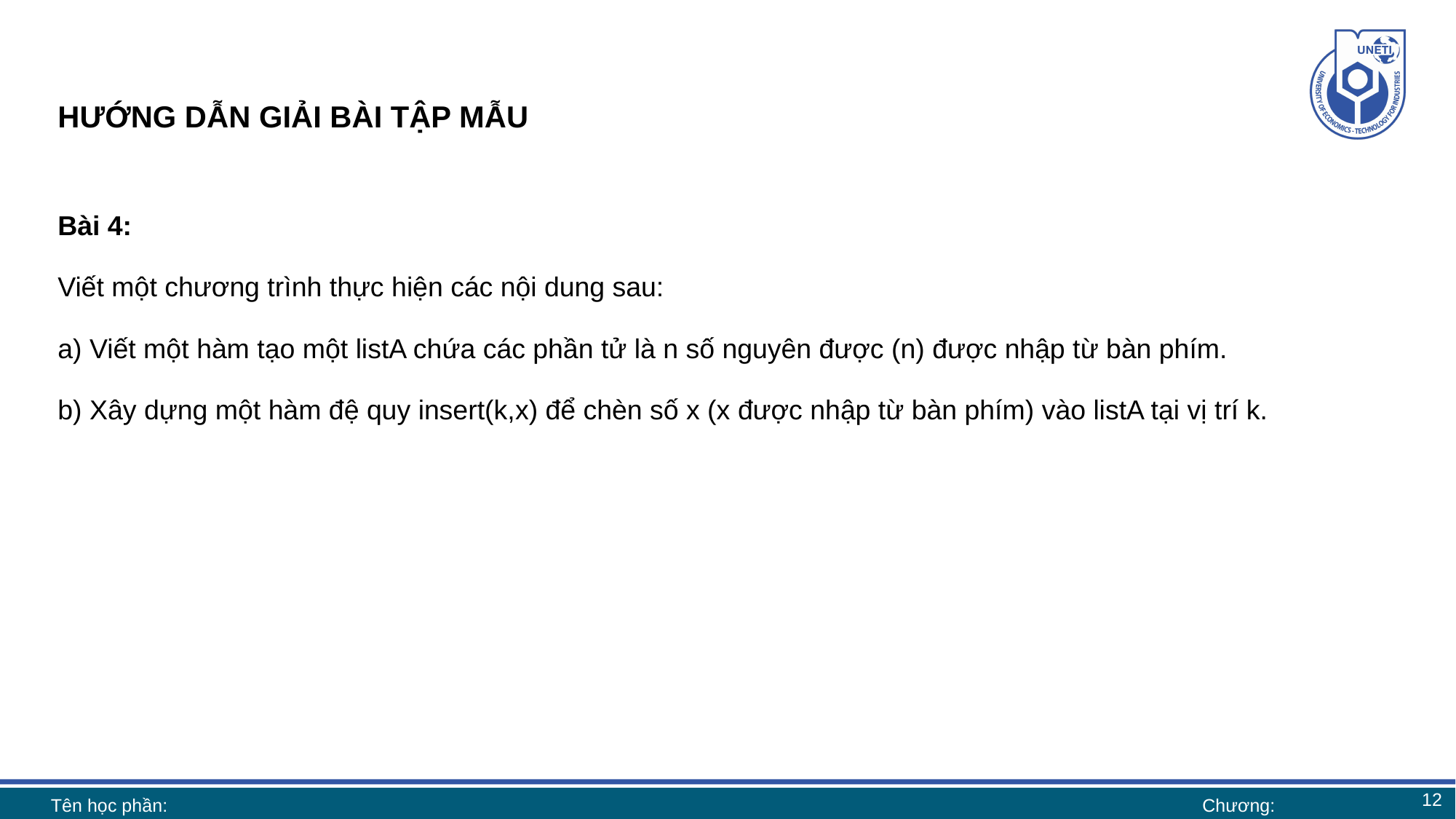

# HƯỚNG DẪN GIẢI BÀI TẬP MẪU
Bài 4:
Viết một chương trình thực hiện các nội dung sau:
a) Viết một hàm tạo một listA chứa các phần tử là n số nguyên được (n) được nhập từ bàn phím.
b) Xây dựng một hàm đệ quy insert(k,x) để chèn số x (x được nhập từ bàn phím) vào listA tại vị trí k.
12
Tên học phần:
Chương: